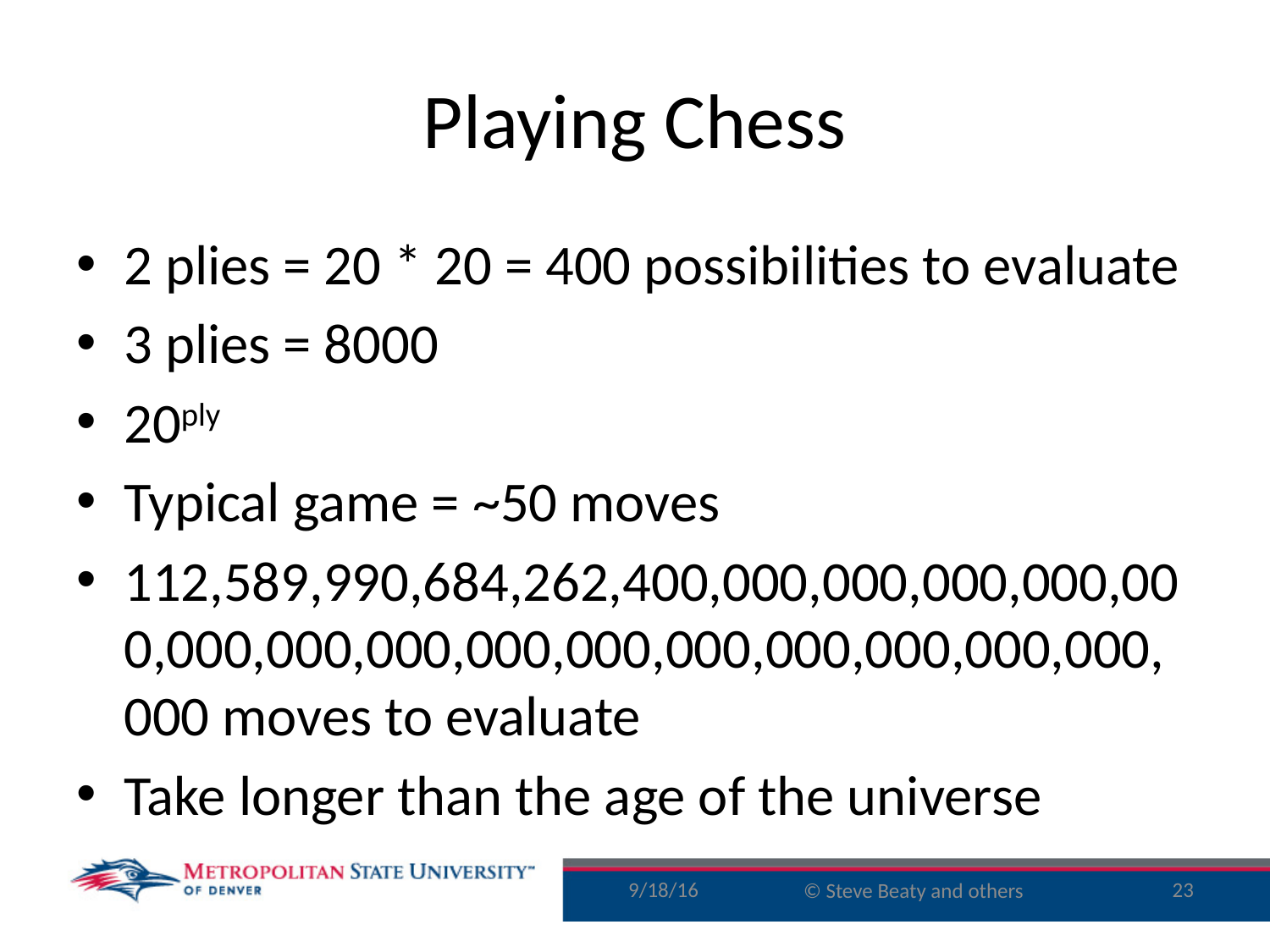

# Playing Chess
2 plies = 20 * 20 = 400 possibilities to evaluate
3 plies = 8000
20ply
Typical game = ~50 moves
112,589,990,684,262,400,000,000,000,000,000,000,000,000,000,000,000,000,000,000,000,000 moves to evaluate
Take longer than the age of the universe
9/18/16
23
© Steve Beaty and others